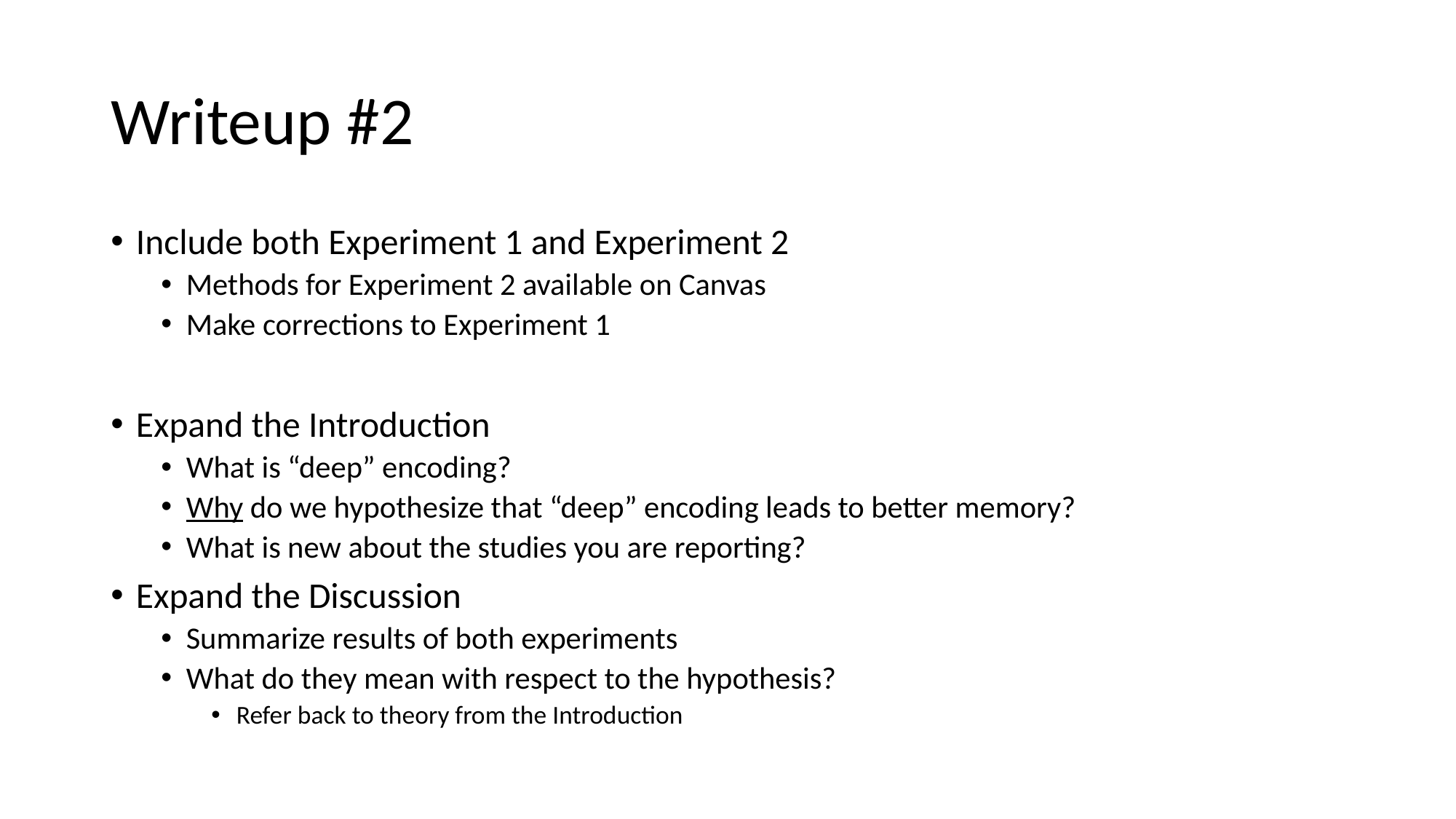

# Writeup #2
Include both Experiment 1 and Experiment 2
Methods for Experiment 2 available on Canvas
Make corrections to Experiment 1

Expand the Introduction
What is “deep” encoding?
Why do we hypothesize that “deep” encoding leads to better memory?
What is new about the studies you are reporting?
Expand the Discussion
Summarize results of both experiments
What do they mean with respect to the hypothesis?
Refer back to theory from the Introduction